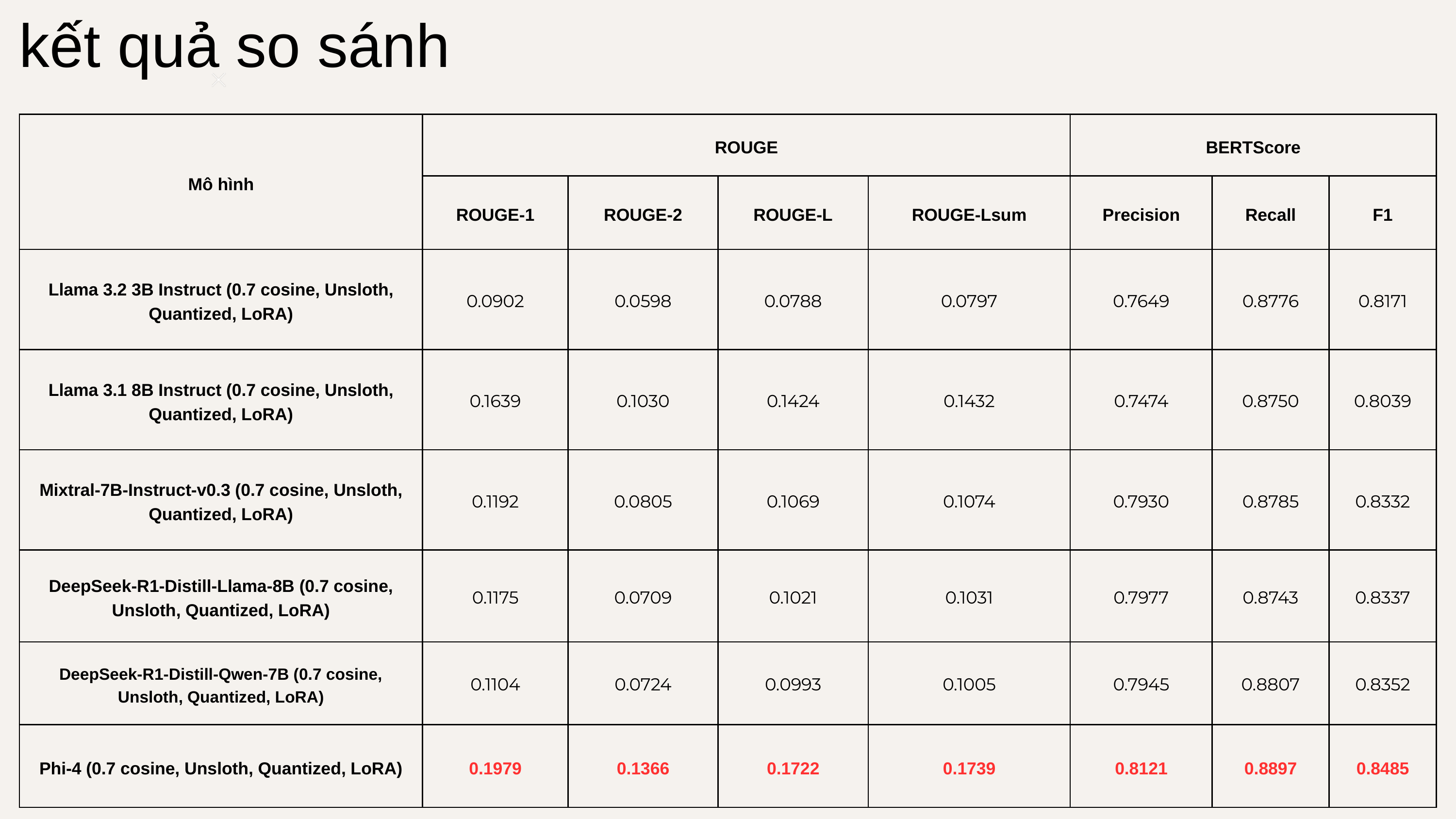

kết quả so sánh

| Mô hình | ROUGE | ROUGE | ROUGE | ROUGE | BERTScore | BERTScore | BERTScore |
| --- | --- | --- | --- | --- | --- | --- | --- |
| Mô hình | ROUGE-1 | ROUGE-2 | ROUGE-L | ROUGE-Lsum | Precision | Recall | F1 |
| Llama 3.2 3B Instruct (0.7 cosine, Unsloth, Quantized, LoRA) | 0.0902 | 0.0598 | 0.0788 | 0.0797 | 0.7649 | 0.8776 | 0.8171 |
| Llama 3.1 8B Instruct (0.7 cosine, Unsloth, Quantized, LoRA) | 0.1639 | 0.1030 | 0.1424 | 0.1432 | 0.7474 | 0.8750 | 0.8039 |
| Mixtral-7B-Instruct-v0.3 (0.7 cosine, Unsloth, Quantized, LoRA) | 0.1192 | 0.0805 | 0.1069 | 0.1074 | 0.7930 | 0.8785 | 0.8332 |
| DeepSeek-R1-Distill-Llama-8B (0.7 cosine, Unsloth, Quantized, LoRA) | 0.1175 | 0.0709 | 0.1021 | 0.1031 | 0.7977 | 0.8743 | 0.8337 |
| DeepSeek-R1-Distill-Qwen-7B (0.7 cosine, Unsloth, Quantized, LoRA) | 0.1104 | 0.0724 | 0.0993 | 0.1005 | 0.7945 | 0.8807 | 0.8352 |
| Phi-4 (0.7 cosine, Unsloth, Quantized, LoRA) | 0.1979 | 0.1366 | 0.1722 | 0.1739 | 0.8121 | 0.8897 | 0.8485 |